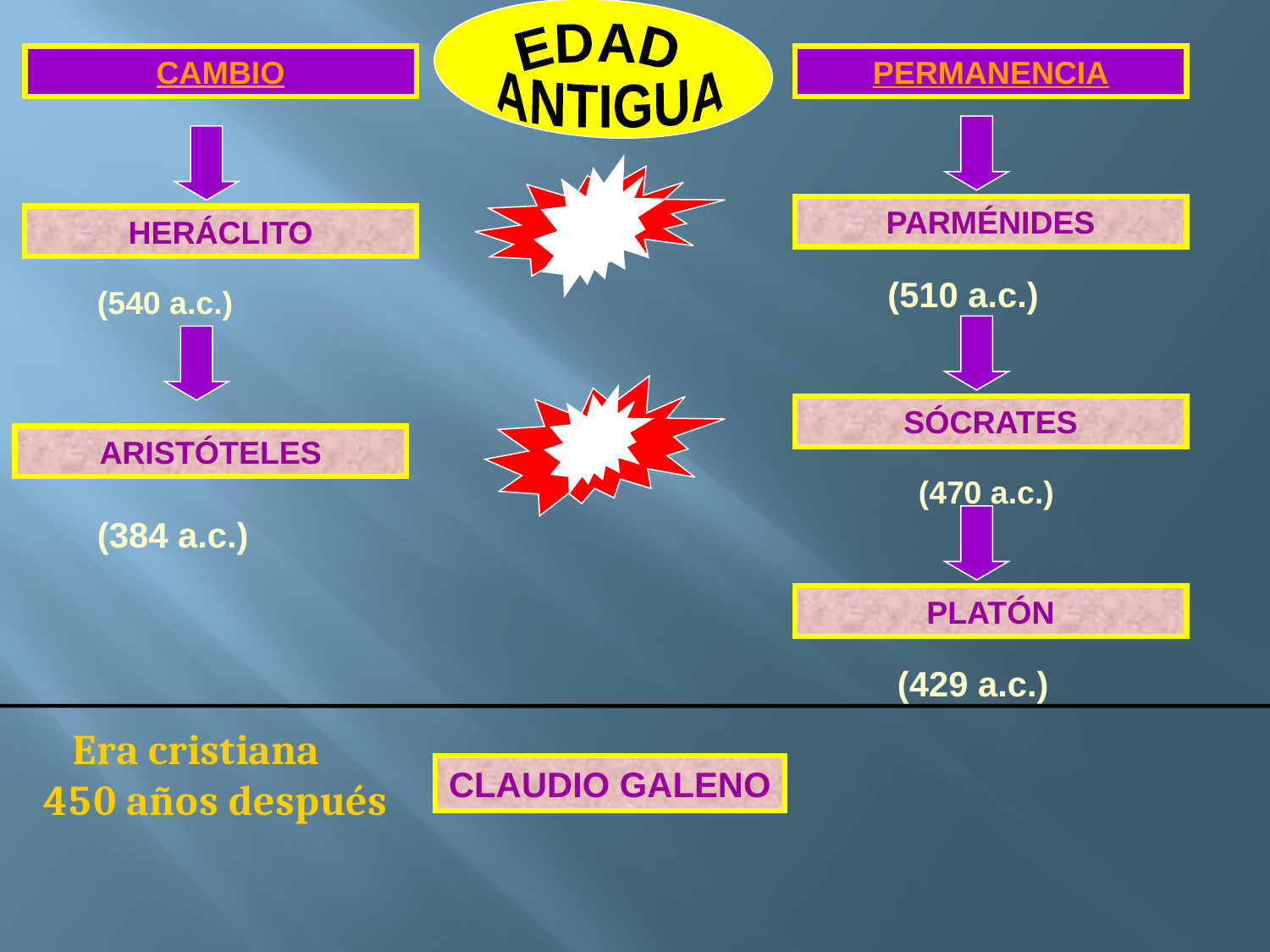

EDAD
CAMBIO
PERMANENCIA
ANTIGUA

PARMÉNIDES
HERÁCLITO
(510 a.c.)
(540 a.c.)

SÓCRATES
ARISTÓTELES
(470 a.c.)

(384 a.c.)
PLATÓN
(429 a.c.)

Era cristiana     450 años después
CLAUDIO GALENO